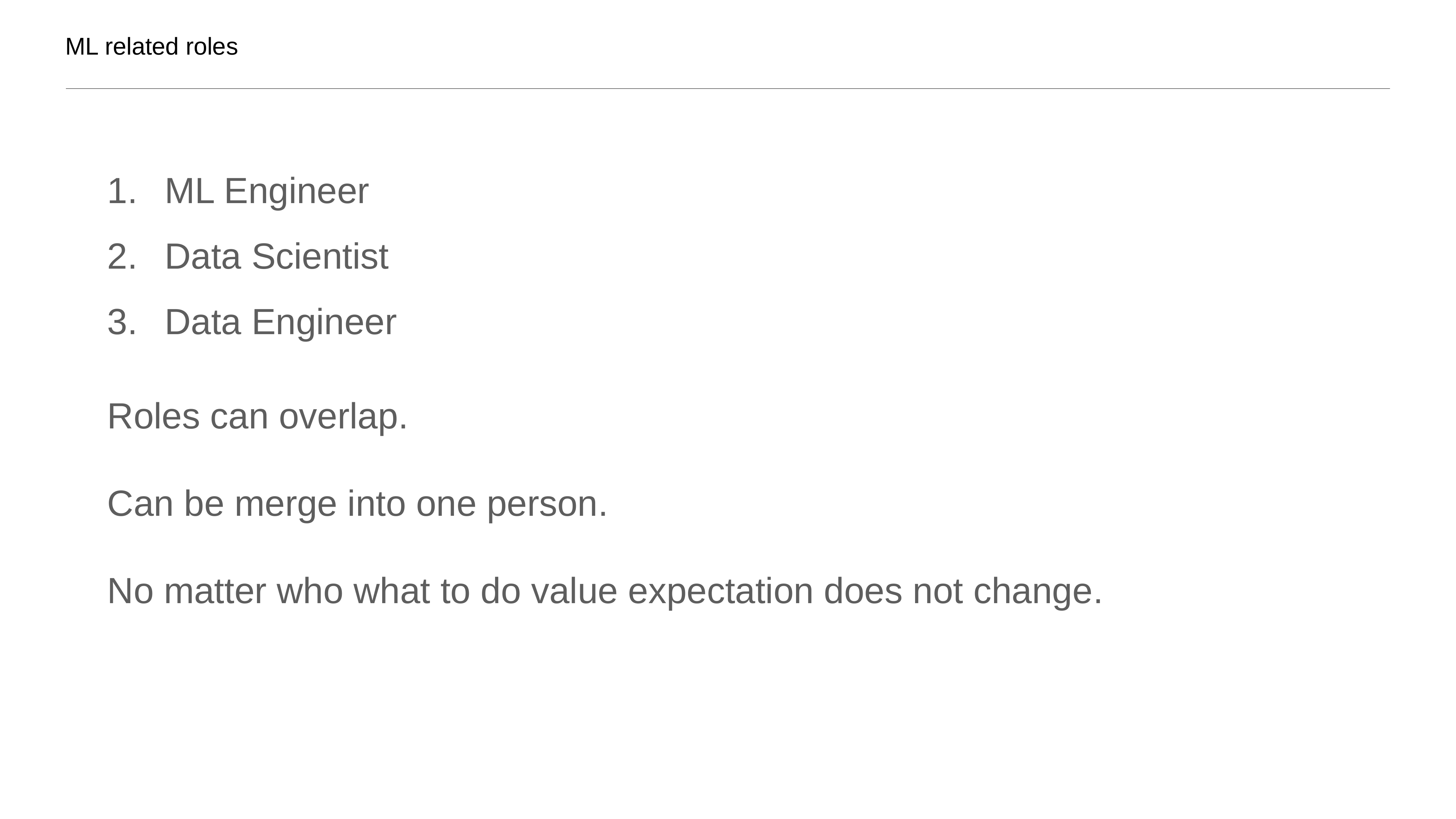

ML related roles
ML Engineer
Data Scientist
Data Engineer
Roles can overlap.
Can be merge into one person.
No matter who what to do value expectation does not change.